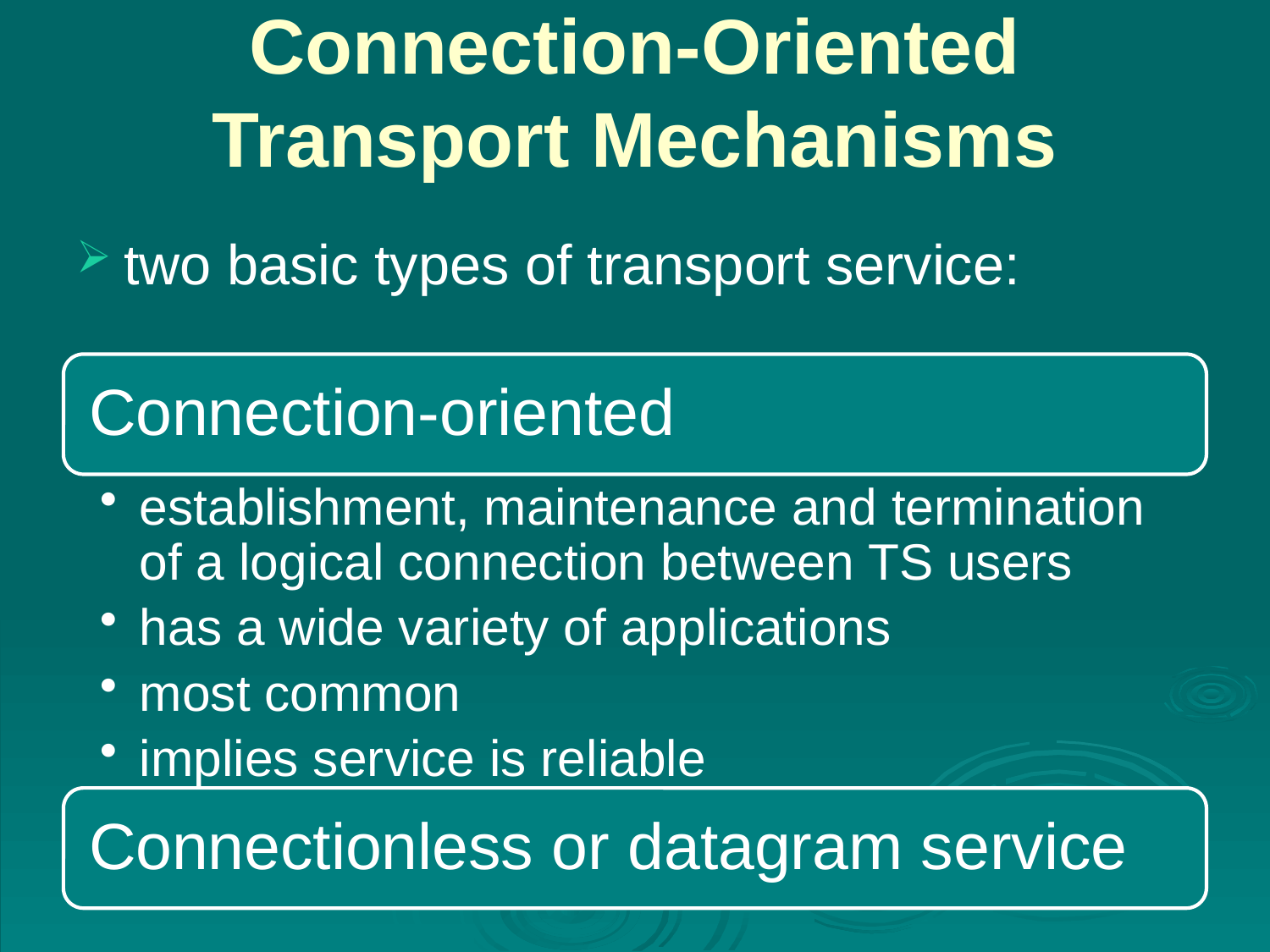

# Connection-Oriented Transport Mechanisms
two basic types of transport service:

Connection-oriented
establishment, maintenance and termination of a logical connection between TS users
has a wide variety of applications
most common
implies service is reliable
Connectionless or datagram service